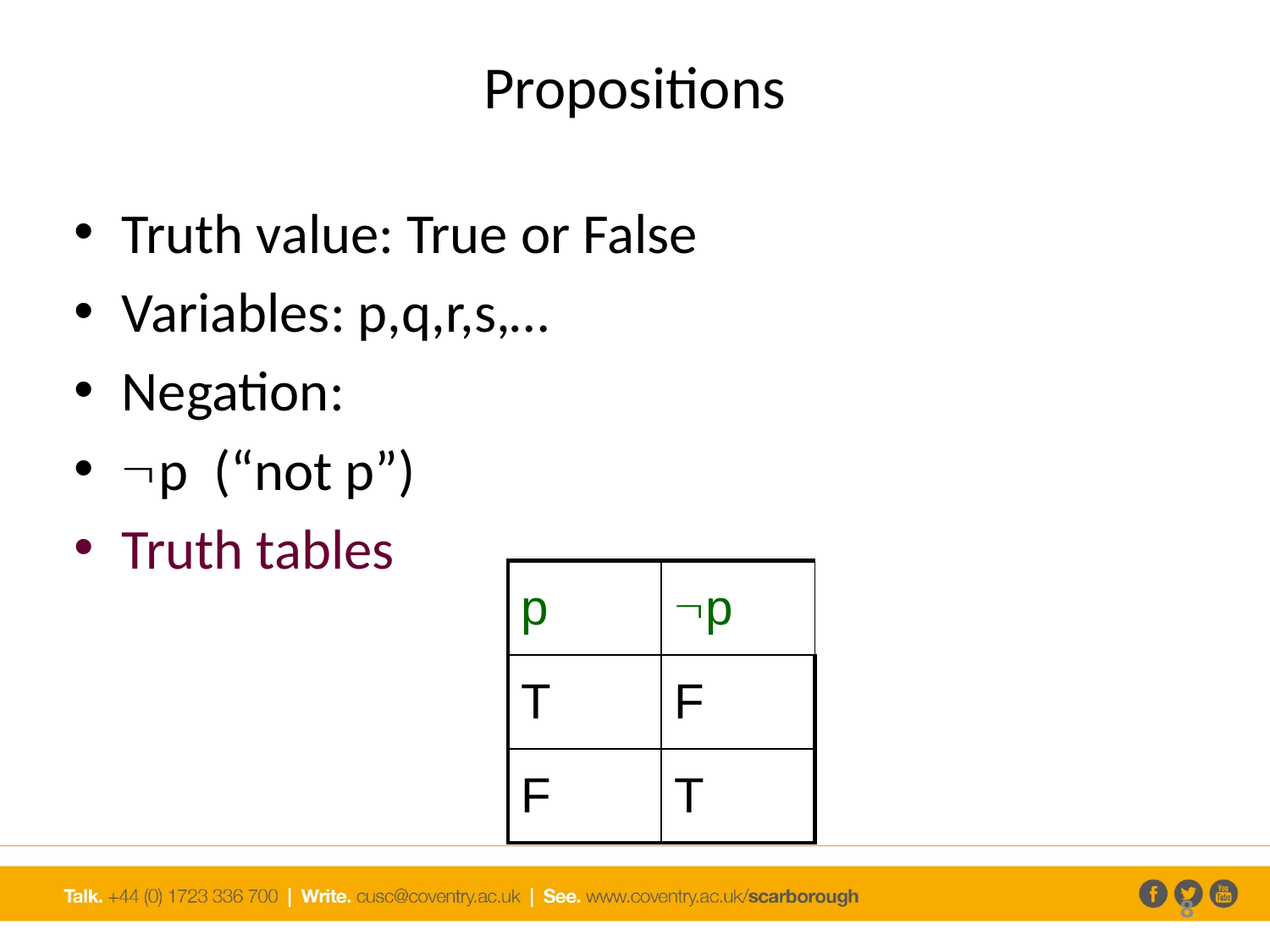

# Propositions
Truth value: True or False
Variables: p,q,r,s,…
Negation:
¬p  (“not p”)
Truth tables

| p | ¬p |
| --- | --- |
| T | F |
| F | T |
8